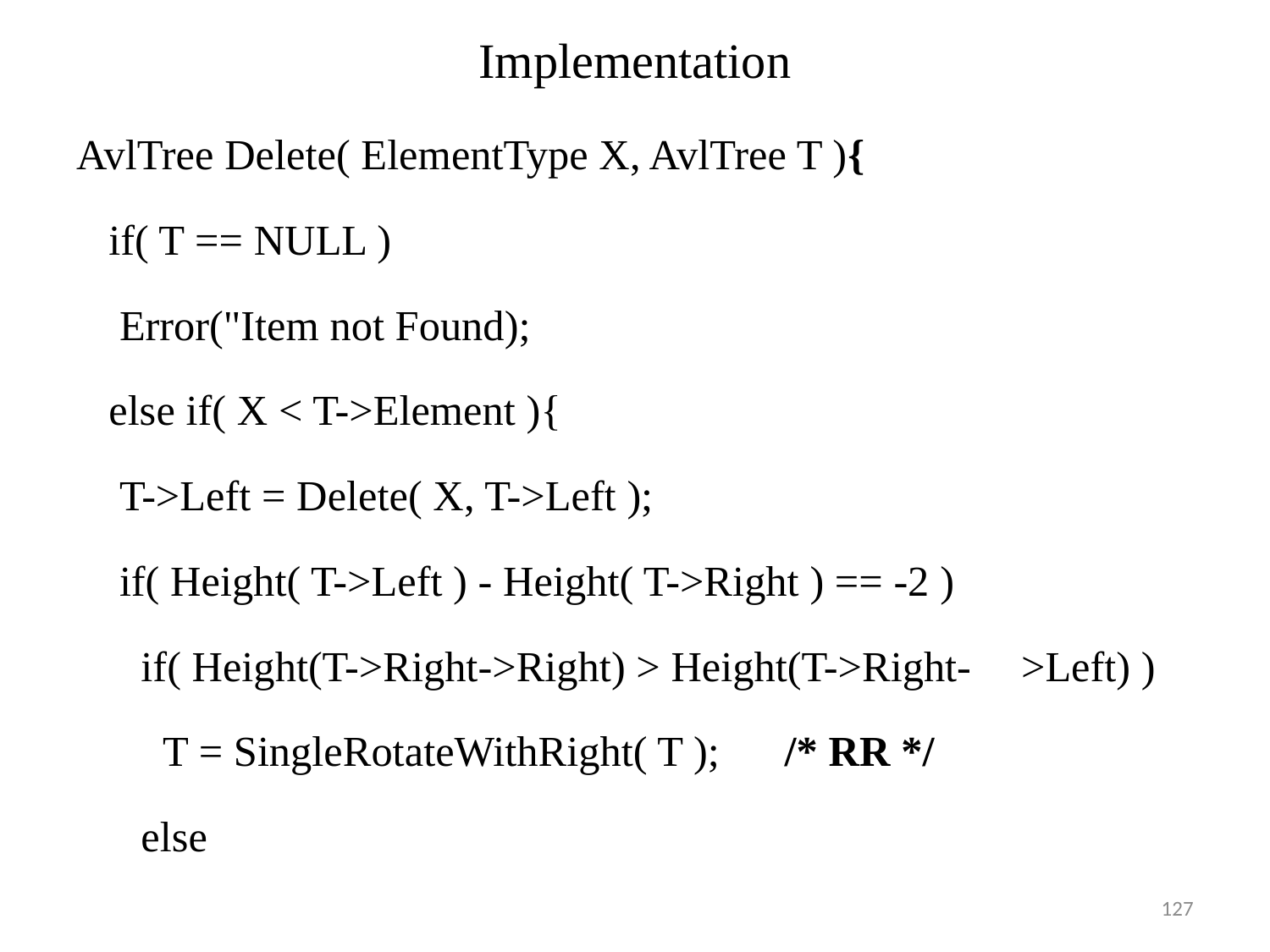

# Implementation
AvlTree Delete( ElementType X, AvlTree T ){
   if( T == NULL )
    Error("Item not Found);
   else if( X < T->Element ){
    T->Left = Delete( X, T->Left );
    if( Height( T->Left ) - Height( T->Right ) == -2 )
      if( Height(T->Right->Right) > Height(T->Right-    	>Left) )
        T = SingleRotateWithRight( T );      /* RR */
      else

127